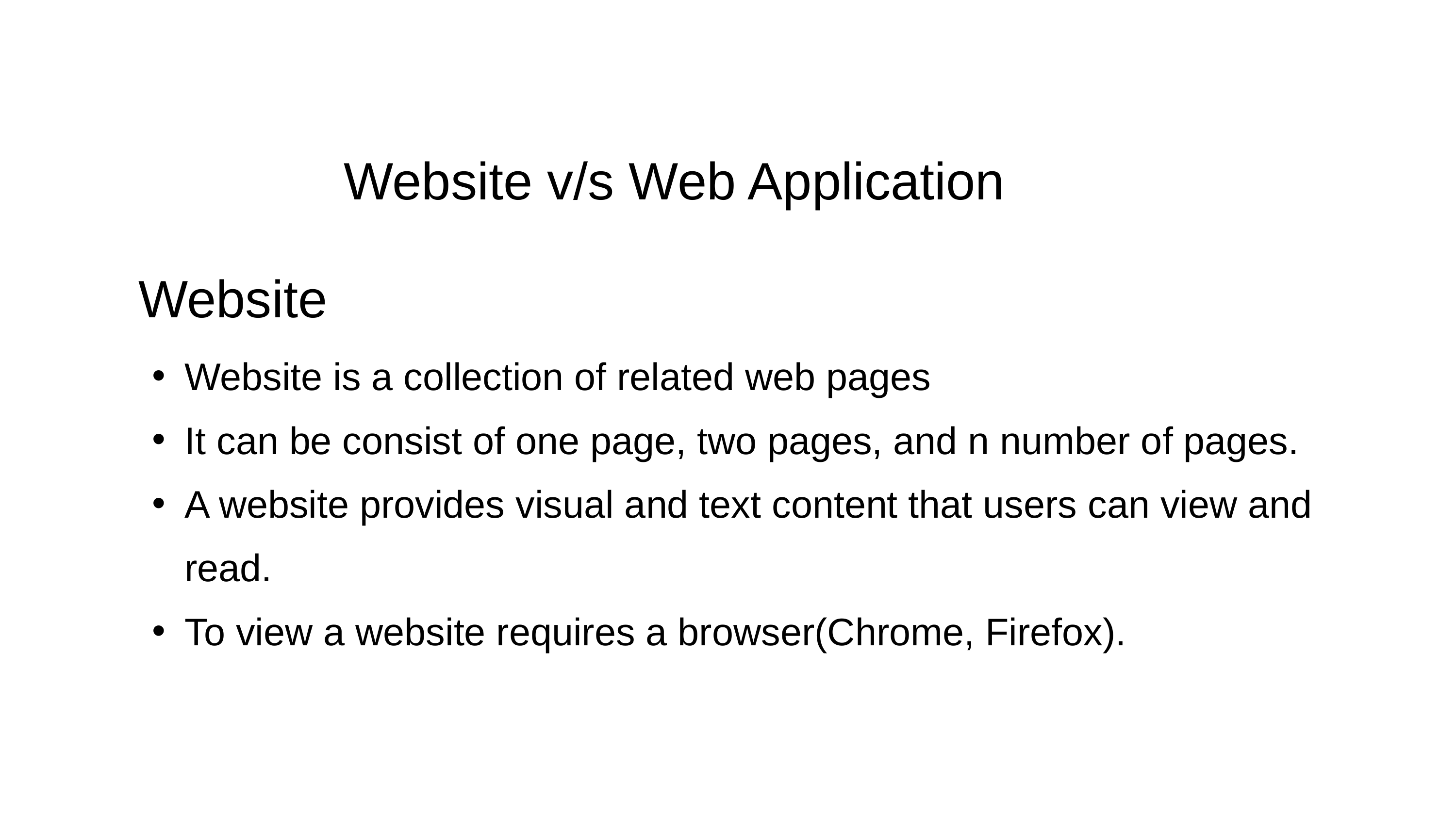

Website v/s Web Application
Website
Website is a collection of related web pages
It can be consist of one page, two pages, and n number of pages.
A website provides visual and text content that users can view and read.
To view a website requires a browser(Chrome, Firefox).